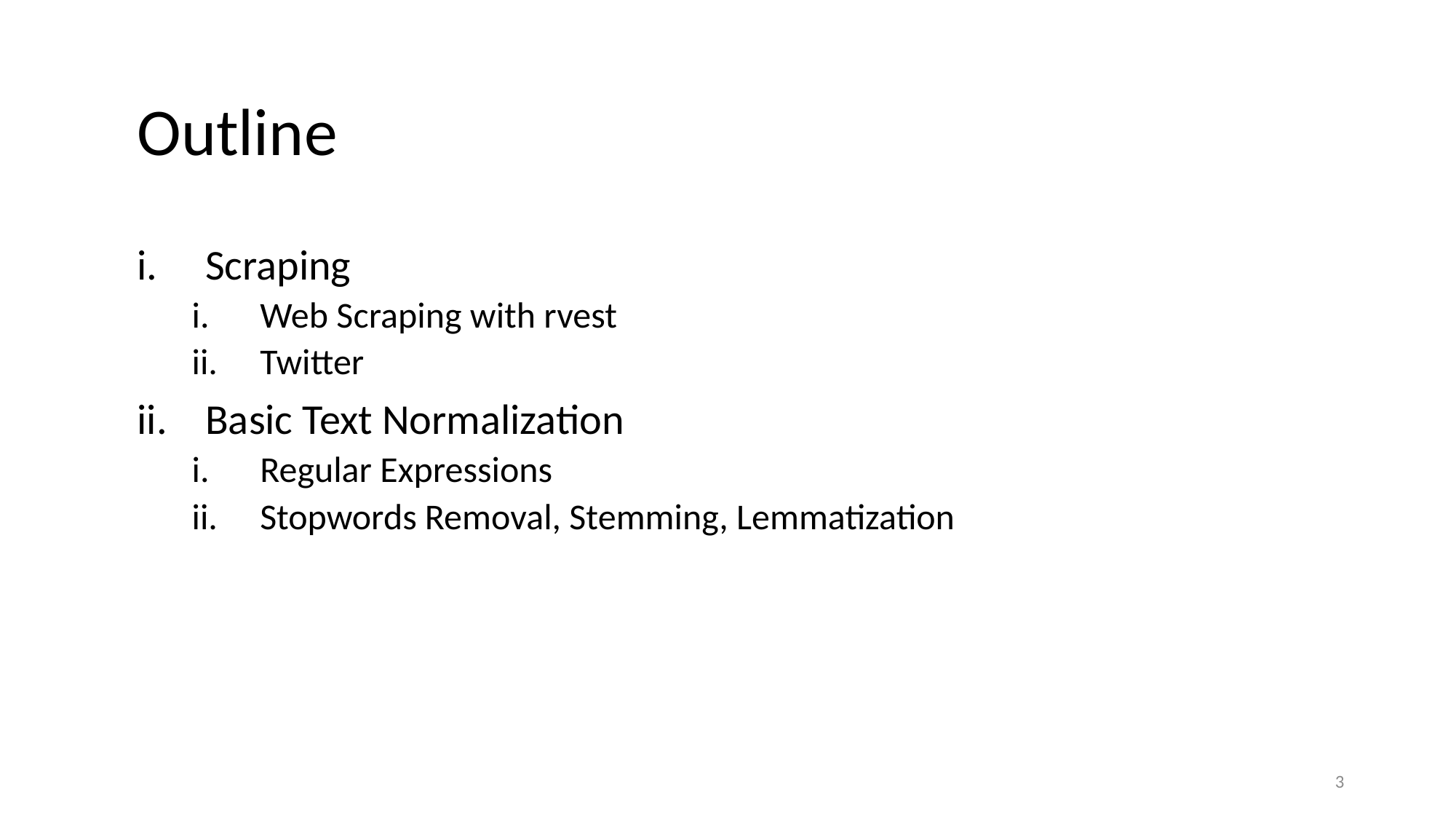

# Outline
Scraping
Web Scraping with rvest
Twitter
Basic Text Normalization
Regular Expressions
Stopwords Removal, Stemming, Lemmatization
3